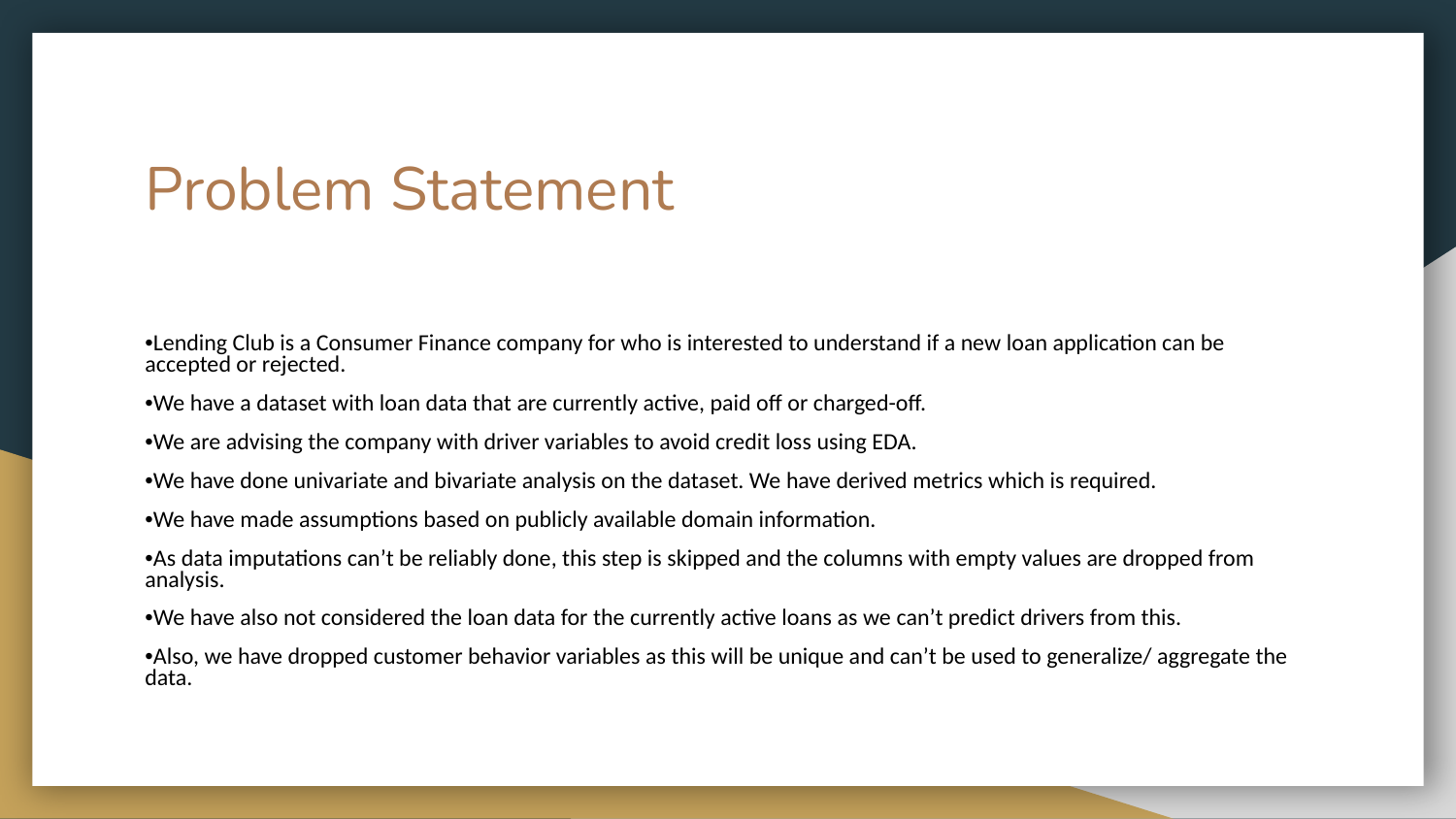

# Problem Statement
•Lending Club is a Consumer Finance company for who is interested to understand if a new loan application can be accepted or rejected.
•We have a dataset with loan data that are currently active, paid off or charged-off.
•We are advising the company with driver variables to avoid credit loss using EDA.
•We have done univariate and bivariate analysis on the dataset. We have derived metrics which is required.
•We have made assumptions based on publicly available domain information.
•As data imputations can’t be reliably done, this step is skipped and the columns with empty values are dropped from analysis.
•We have also not considered the loan data for the currently active loans as we can’t predict drivers from this.
•Also, we have dropped customer behavior variables as this will be unique and can’t be used to generalize/ aggregate the data.